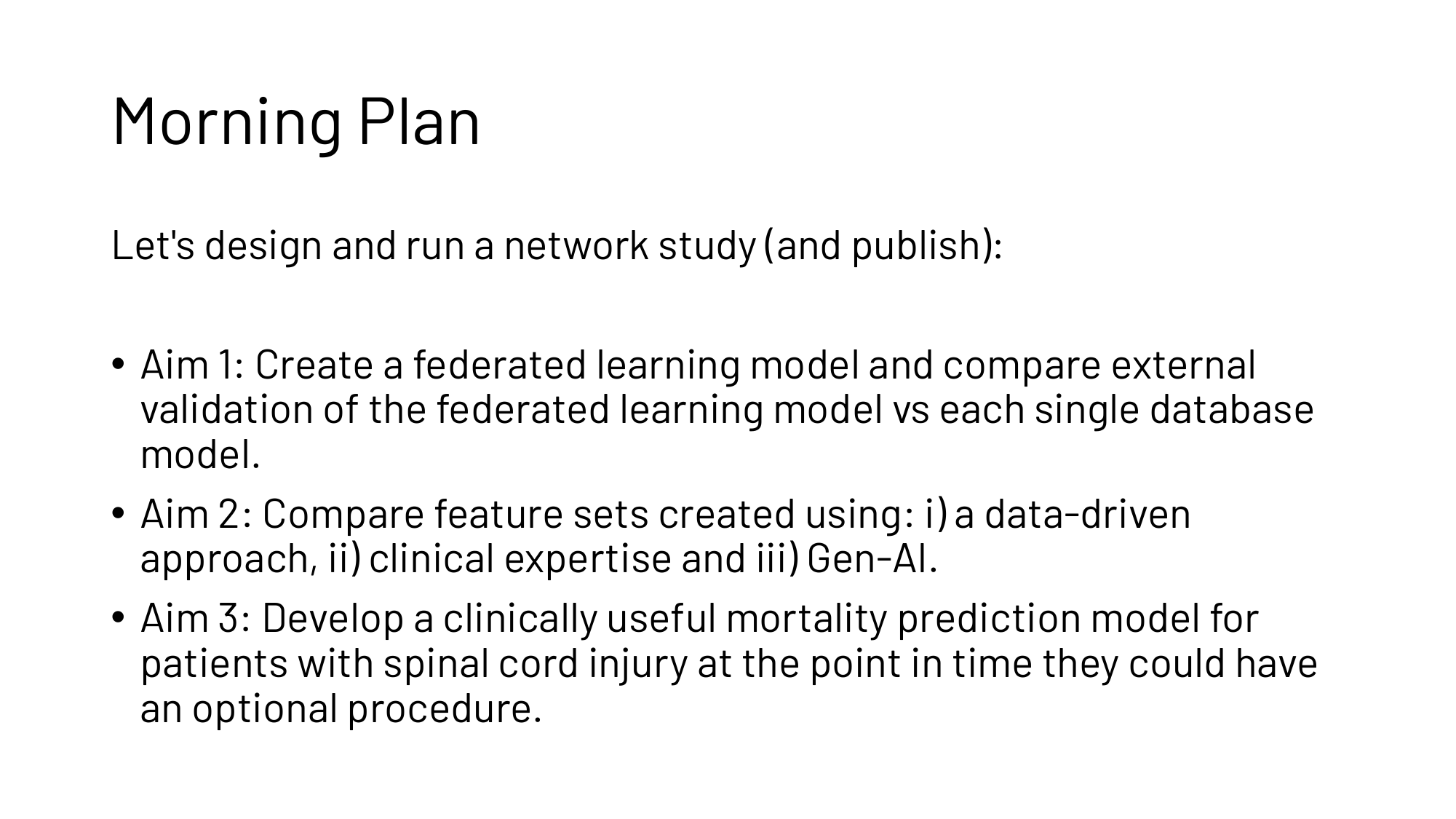

# Morning Plan
Let's design and run a network study (and publish):

Aim 1: Create a federated learning model and compare external validation of the federated learning model vs each single database model.
Aim 2: Compare feature sets created using: i) a data-driven approach, ii) clinical expertise and iii) Gen-AI.
Aim 3: Develop a clinically useful mortality prediction model for patients with spinal cord injury at the point in time they could have an optional procedure.